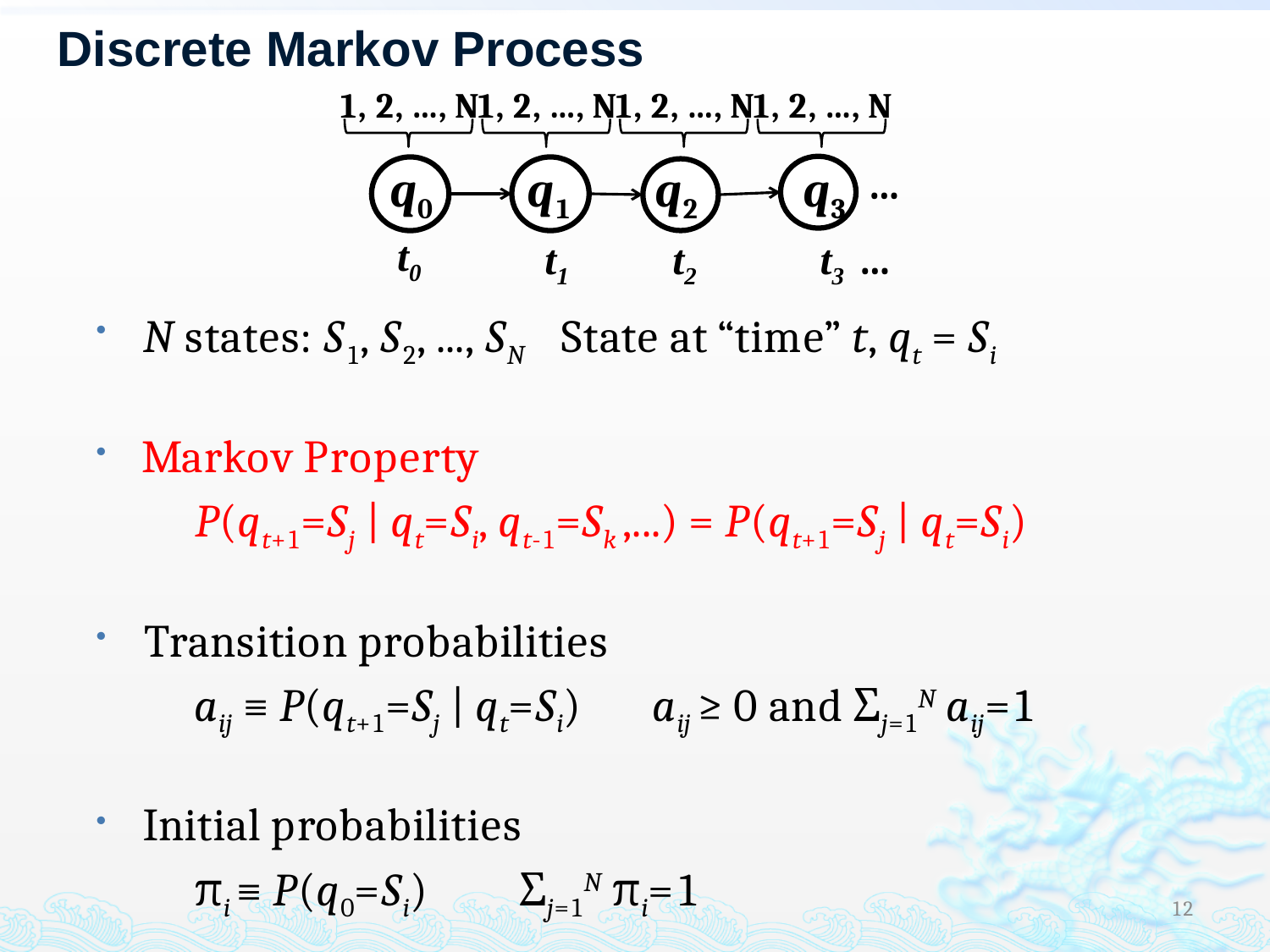

# Discrete Markov Process

1, 2, …, N

t0

1, 2, …, N

t1

1, 2, …, N

t2

1, 2, …, N

t3
…
…
q0
q1
q2
q3
N states: S1, S2, ..., SN 	State at “time” t, qt = Si

Markov Property
	     P(qt+1=Sj | qt=Si, qt-1=Sk ,...) = P(qt+1=Sj | qt=Si)

Transition probabilities
	     aij ≡ P(qt+1=Sj | qt=Si)       aij ≥ 0 and Σj=1N aij=1

Initial probabilities
	     πi ≡ P(q0=Si)         Σj=1N πi=1
12